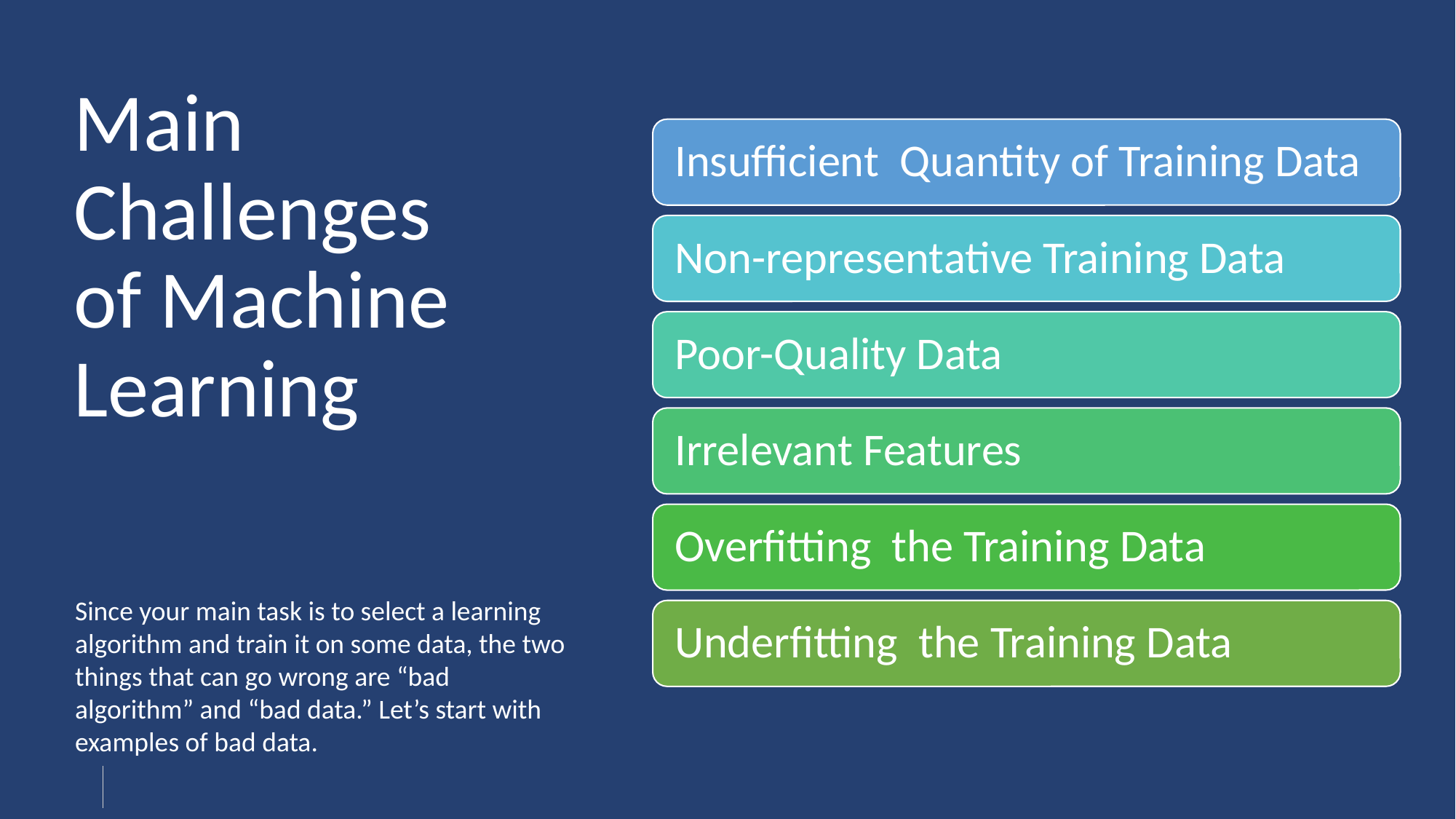

# Main Challenges of Machine Learning
Insufficient  Quantity of Training Data
Non-representative Training Data
Poor-Quality Data
Irrelevant Features
Overfitting  the Training Data
Underfitting  the Training Data
Since your main task is to select a learning algorithm and train it on some data, the two things that can go wrong are “bad algorithm” and “bad data.” Let’s start with examples of bad data.